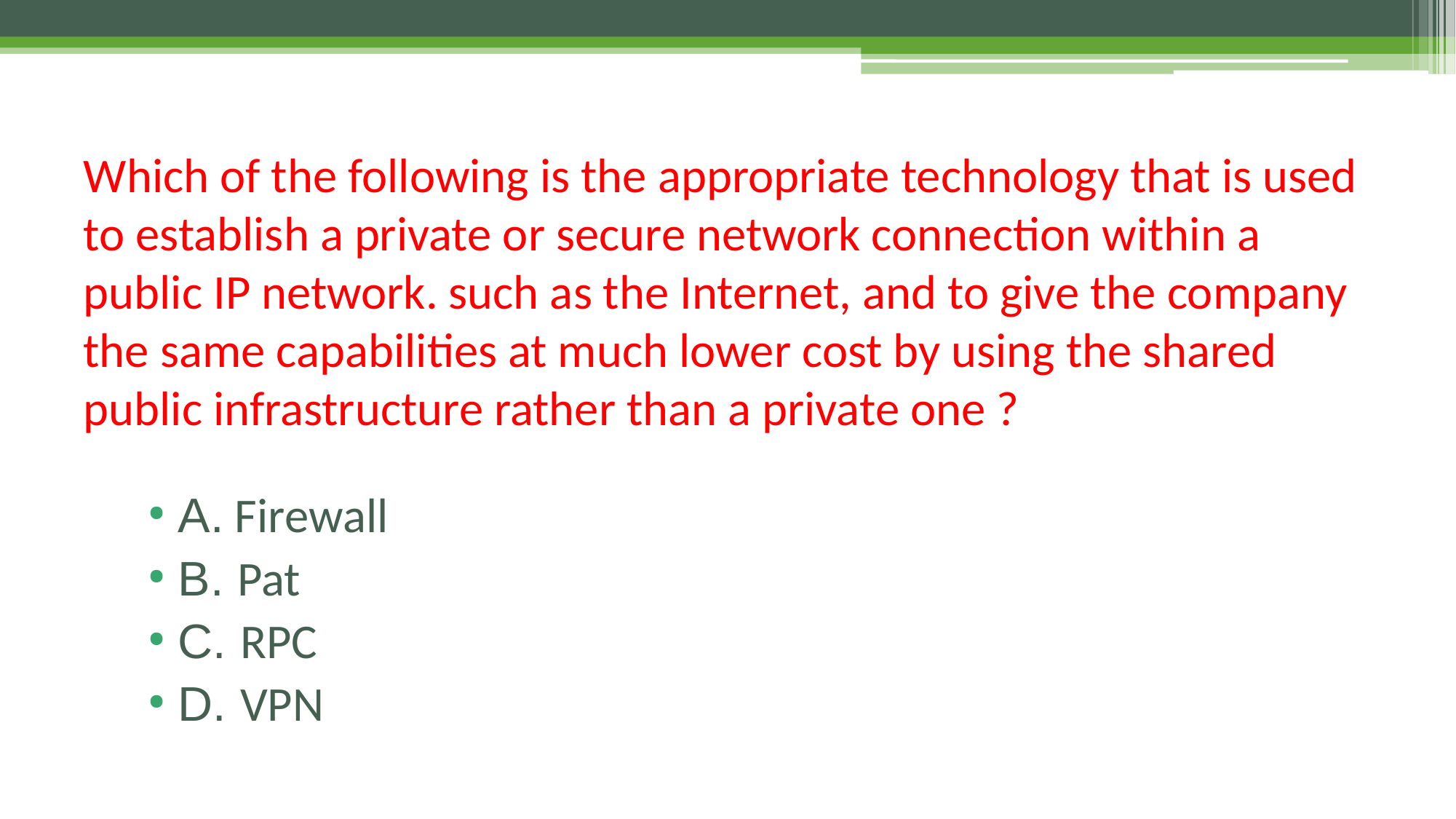

# Which of the following is the appropriate technology that is used to establish a private or secure network connection within a public IP network. such as the Internet, and to give the company the same capabilities at much lower cost by using the shared public infrastructure rather than a private one ?
A. Firewall
B. Pat
C. RPC
D. VPN